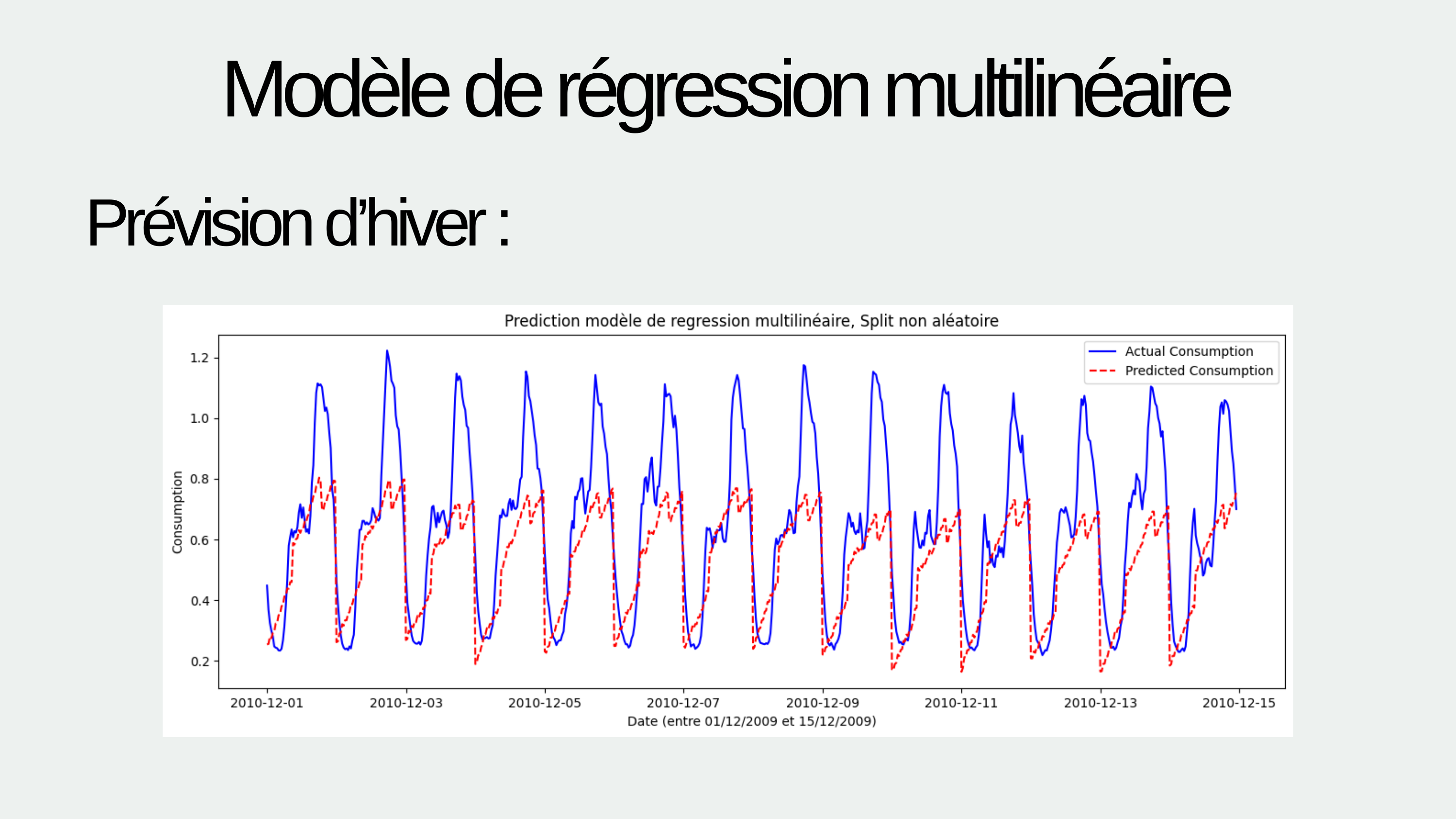

Modèle de régression multilinéaire
Prévision d’hiver :